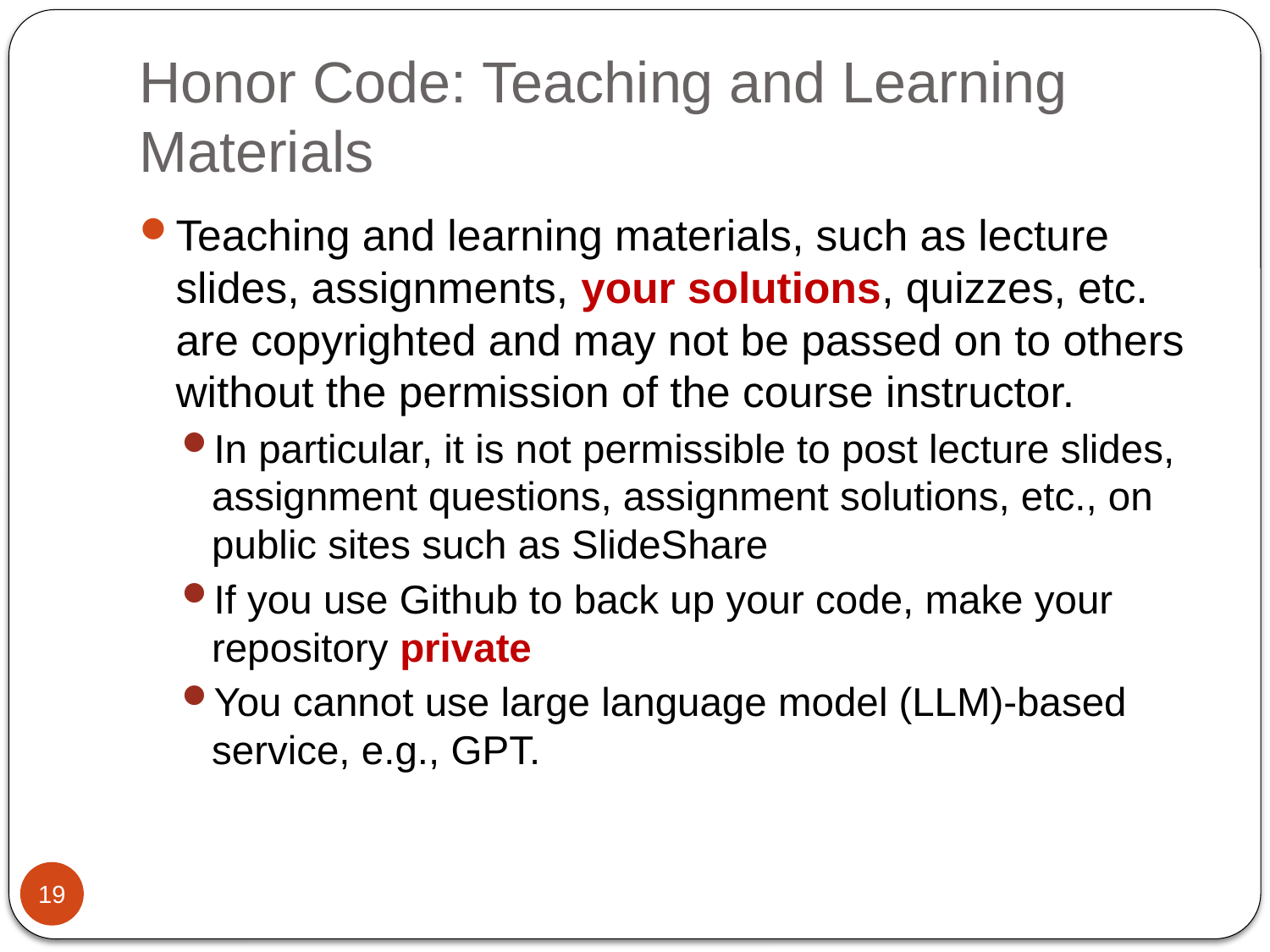

# Honor Code: Teaching and Learning Materials
Teaching and learning materials, such as lecture slides, assignments, your solutions, quizzes, etc. are copyrighted and may not be passed on to others without the permission of the course instructor.
In particular, it is not permissible to post lecture slides, assignment questions, assignment solutions, etc., on public sites such as SlideShare
If you use Github to back up your code, make your repository private
You cannot use large language model (LLM)-based service, e.g., GPT.
19